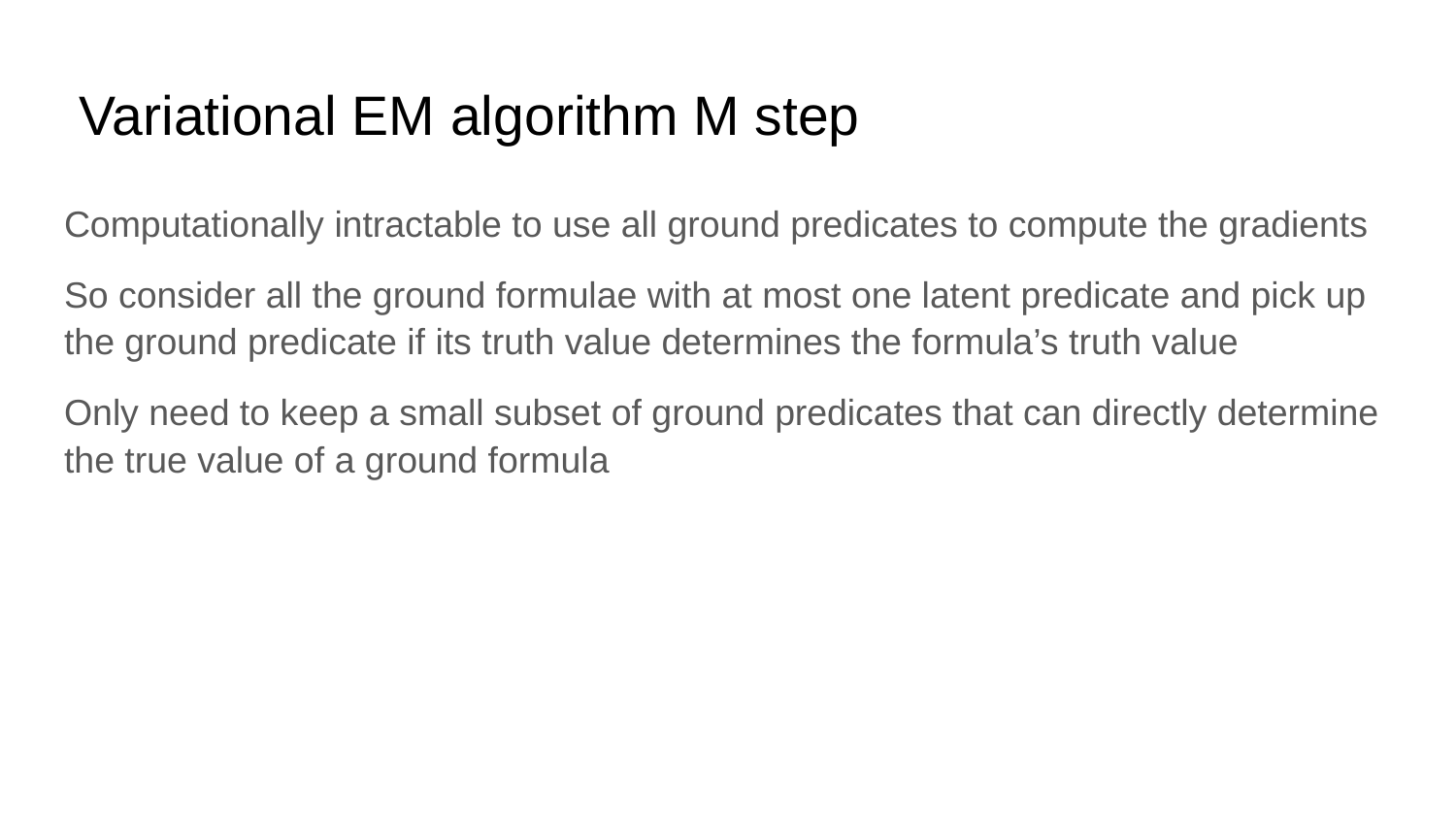

# Variational EM algorithm M step
Computationally intractable to use all ground predicates to compute the gradients
So consider all the ground formulae with at most one latent predicate and pick up the ground predicate if its truth value determines the formula’s truth value
Only need to keep a small subset of ground predicates that can directly determine the true value of a ground formula